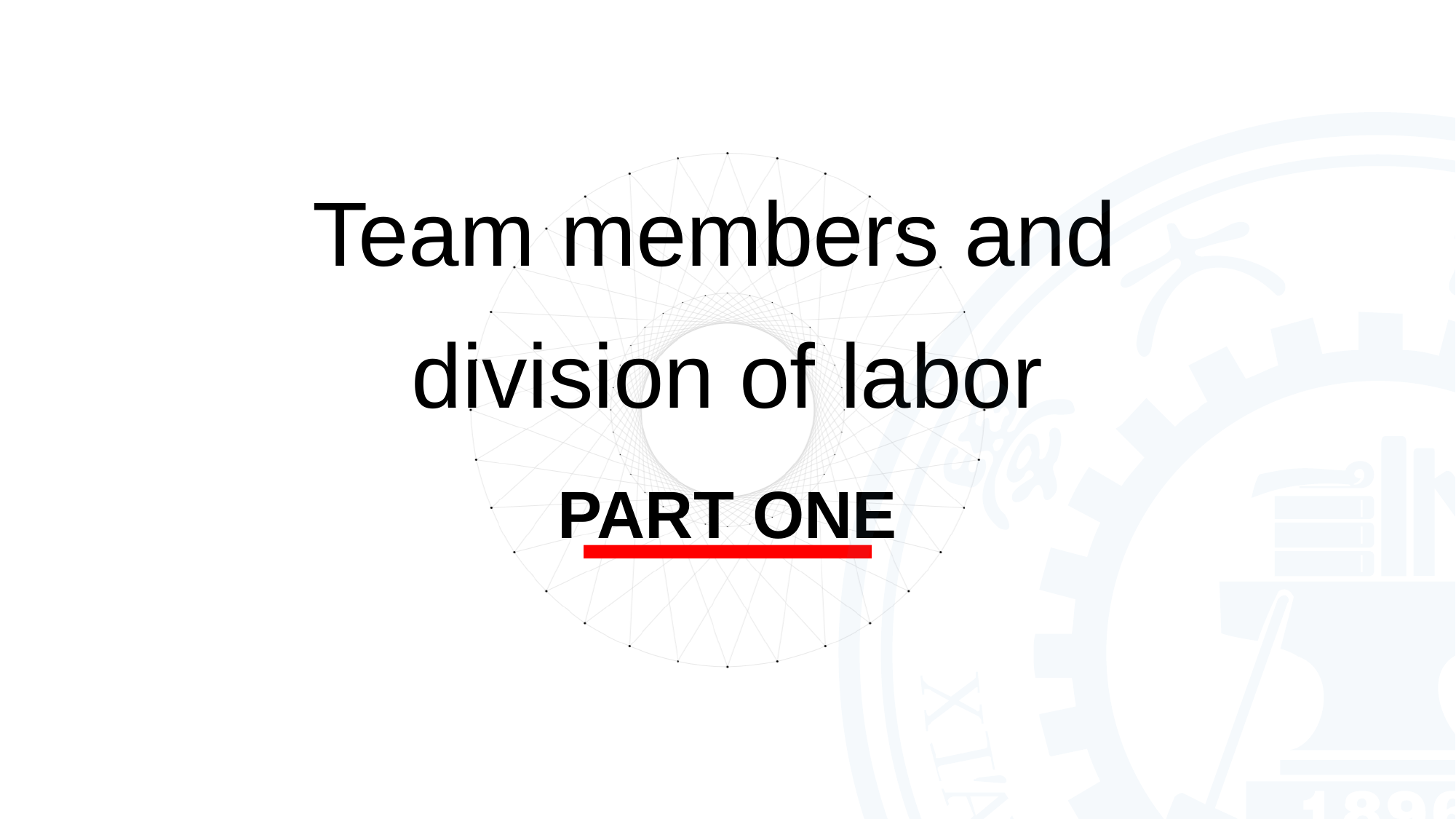

Team members and
division of labor
PART ONE